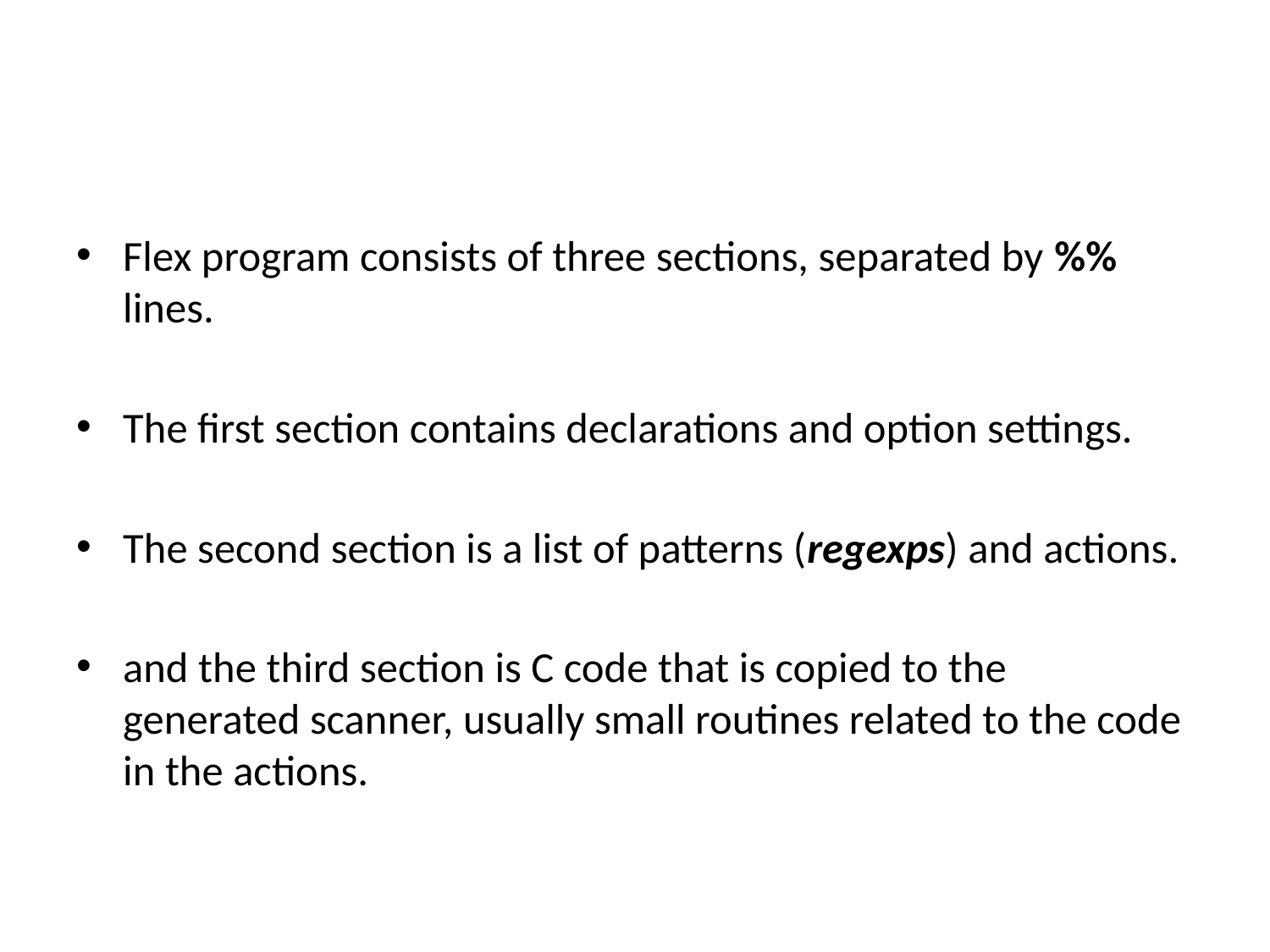

#
Flex program consists of three sections, separated by %% lines.

The first section contains declarations and option settings.

The second section is a list of patterns (regexps) and actions.

and the third section is C code that is copied to the generated scanner, usually small routines related to the code in the actions.